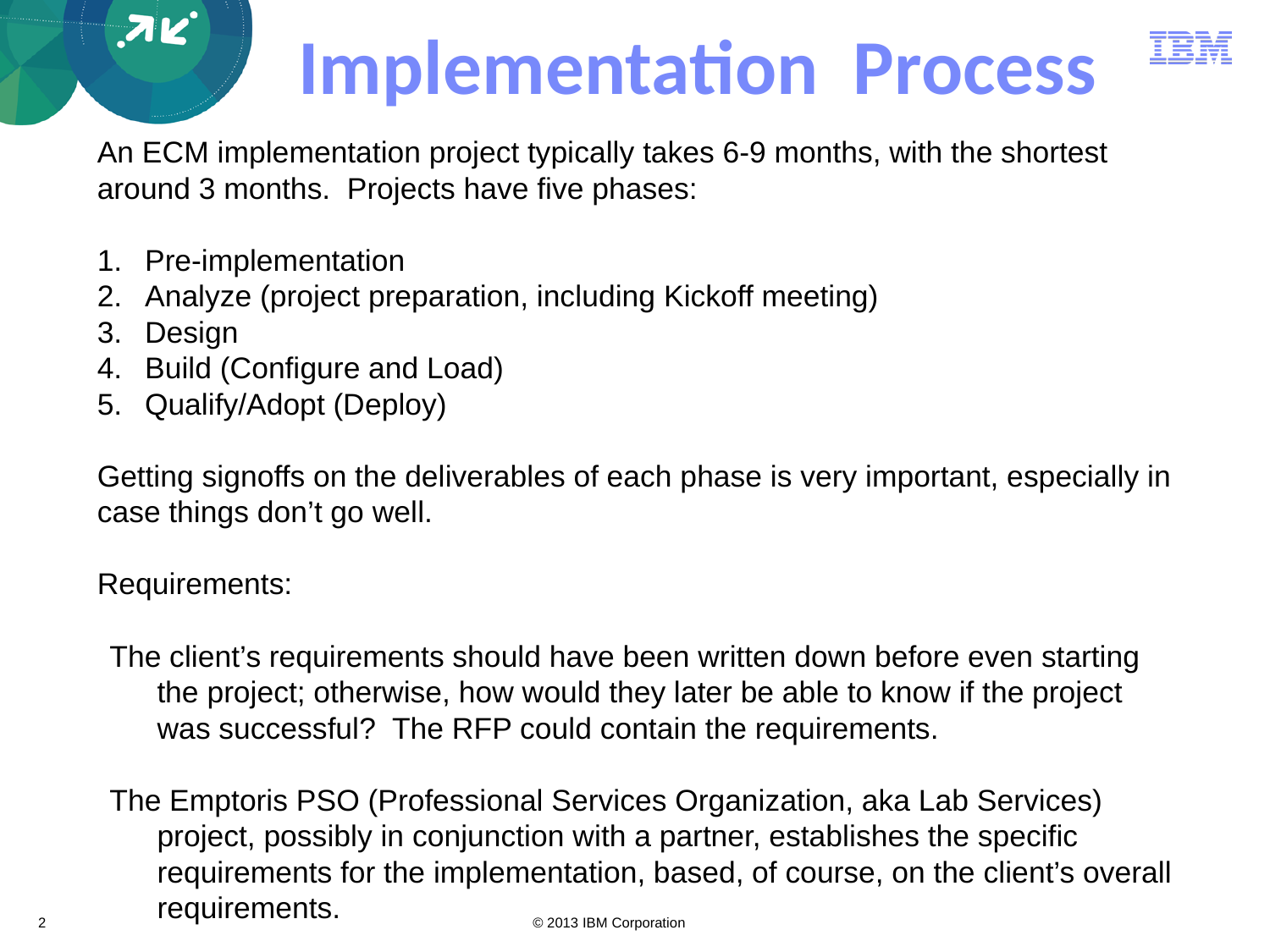

# Implementation  Process
An ECM implementation project typically takes 6-9 months, with the shortest around 3 months.  Projects have five phases:

Pre-implementation
Analyze (project preparation, including Kickoff meeting)
Design
Build (Configure and Load)
Qualify/Adopt (Deploy)

Getting signoffs on the deliverables of each phase is very important, especially in case things don’t go well.

Requirements:

The client’s requirements should have been written down before even starting the project; otherwise, how would they later be able to know if the project was successful?  The RFP could contain the requirements.

The Emptoris PSO (Professional Services Organization, aka Lab Services) project, possibly in conjunction with a partner, establishes the specific requirements for the implementation, based, of course, on the client’s overall requirements.

2